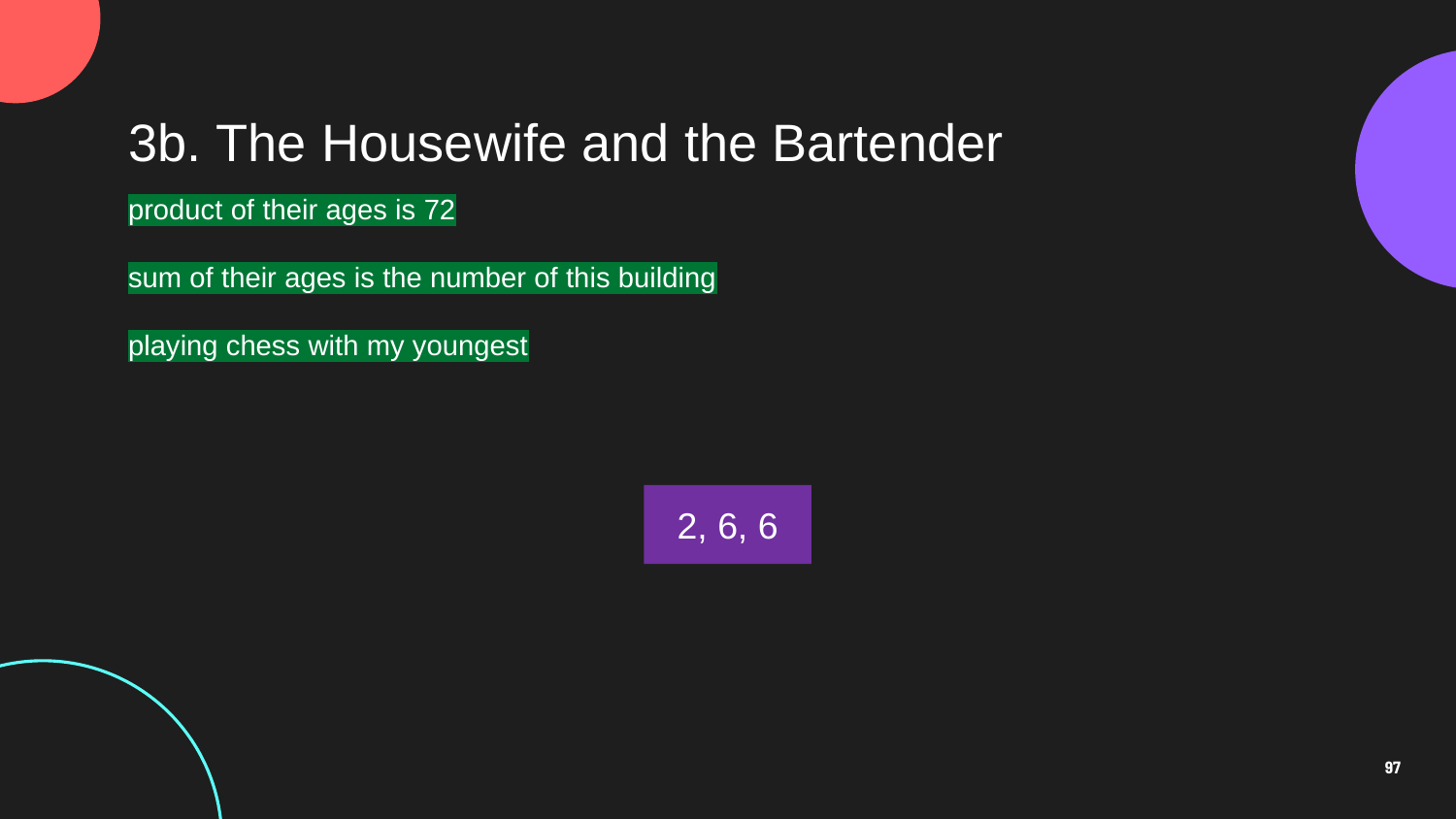

3b. The Housewife and the Bartender
product of their ages is 72

sum of their ages is the number of this building

playing chess with my youngest
2, 6, 6
97